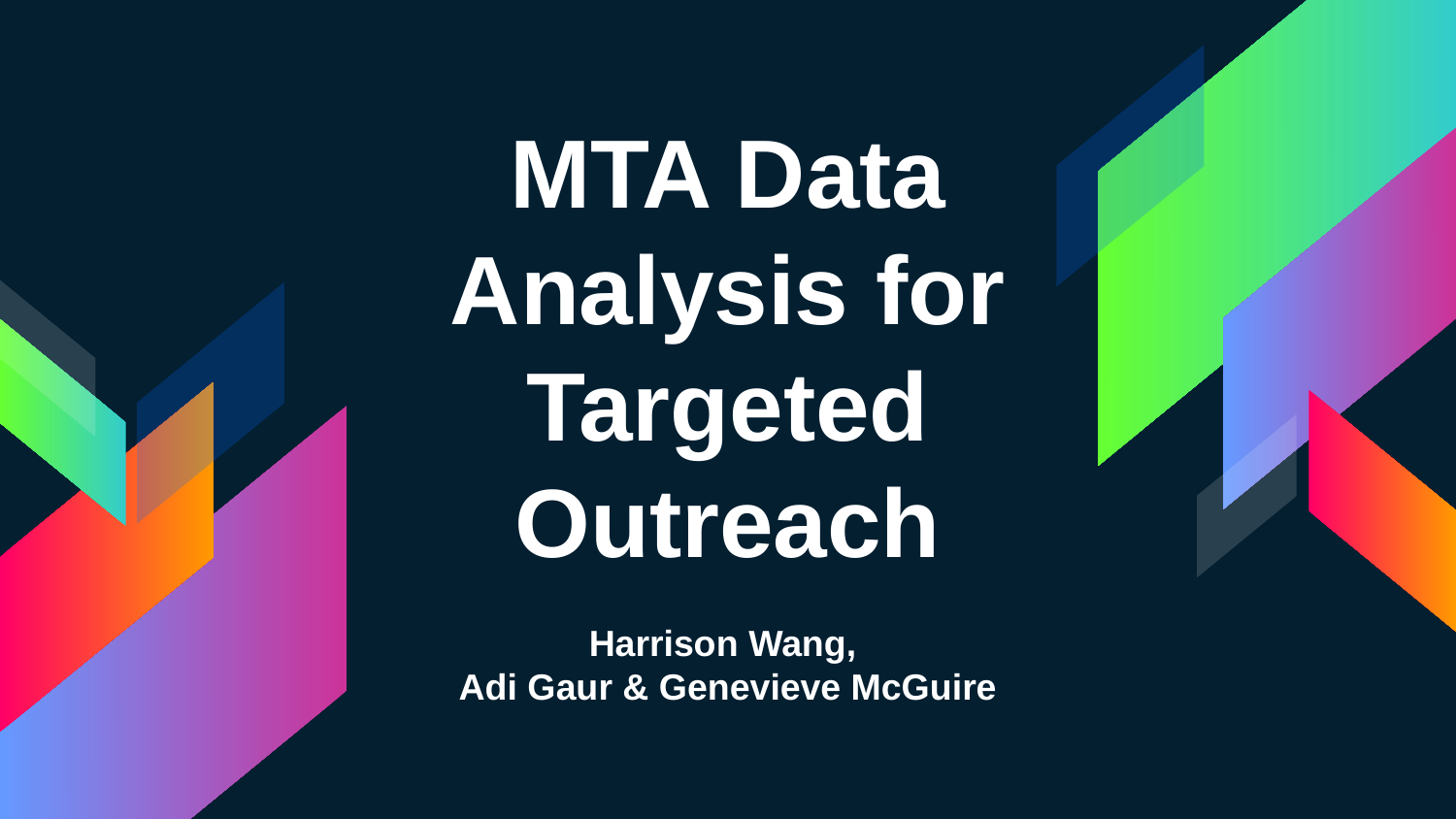

MTA Data Analysis for Targeted Outreach
Harrison Wang,
Adi Gaur & Genevieve McGuire